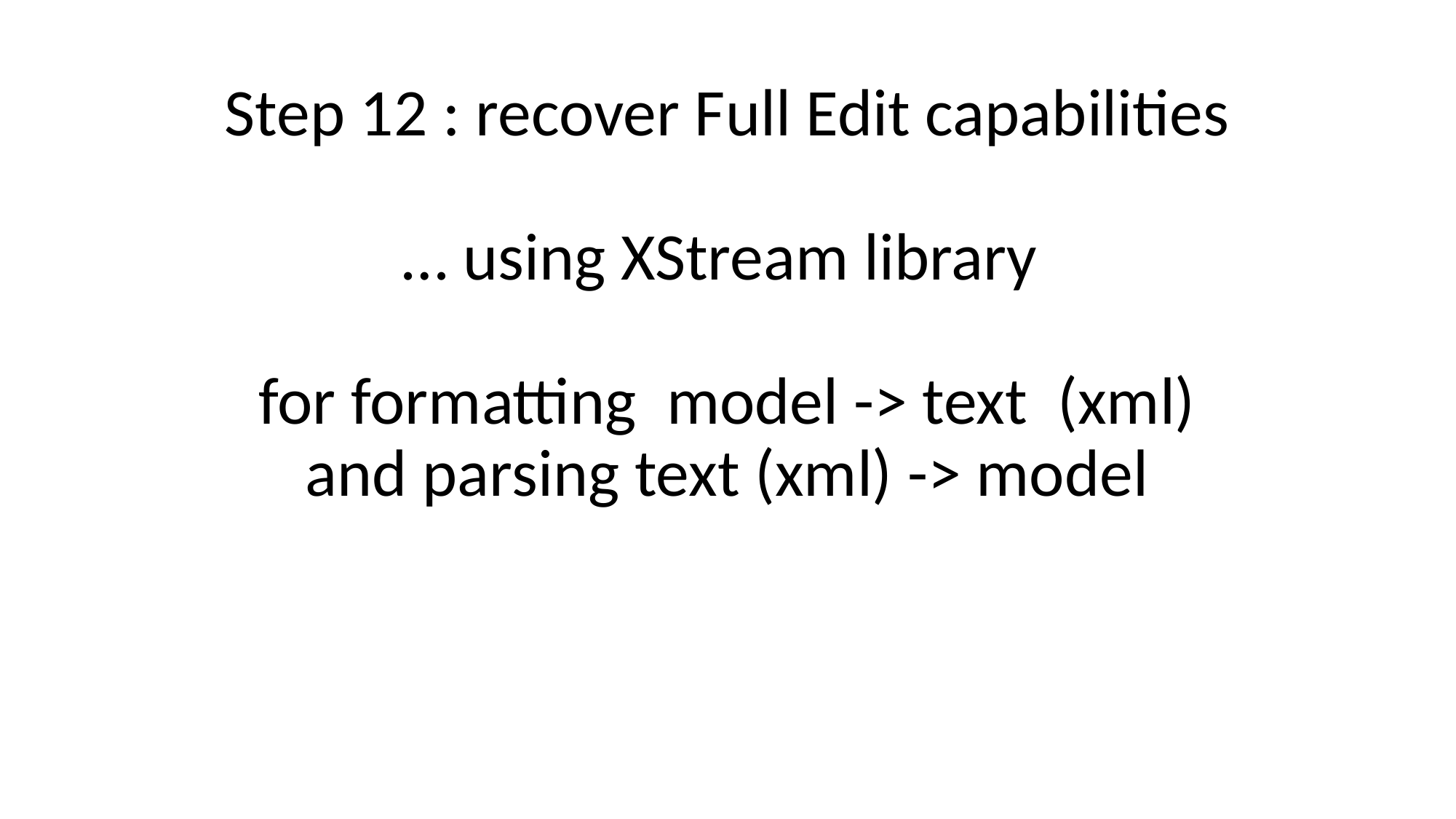

# Step 12 : recover Full Edit capabilities … using XStream library for formatting  model -> text  (xml) and parsing text (xml) -> model